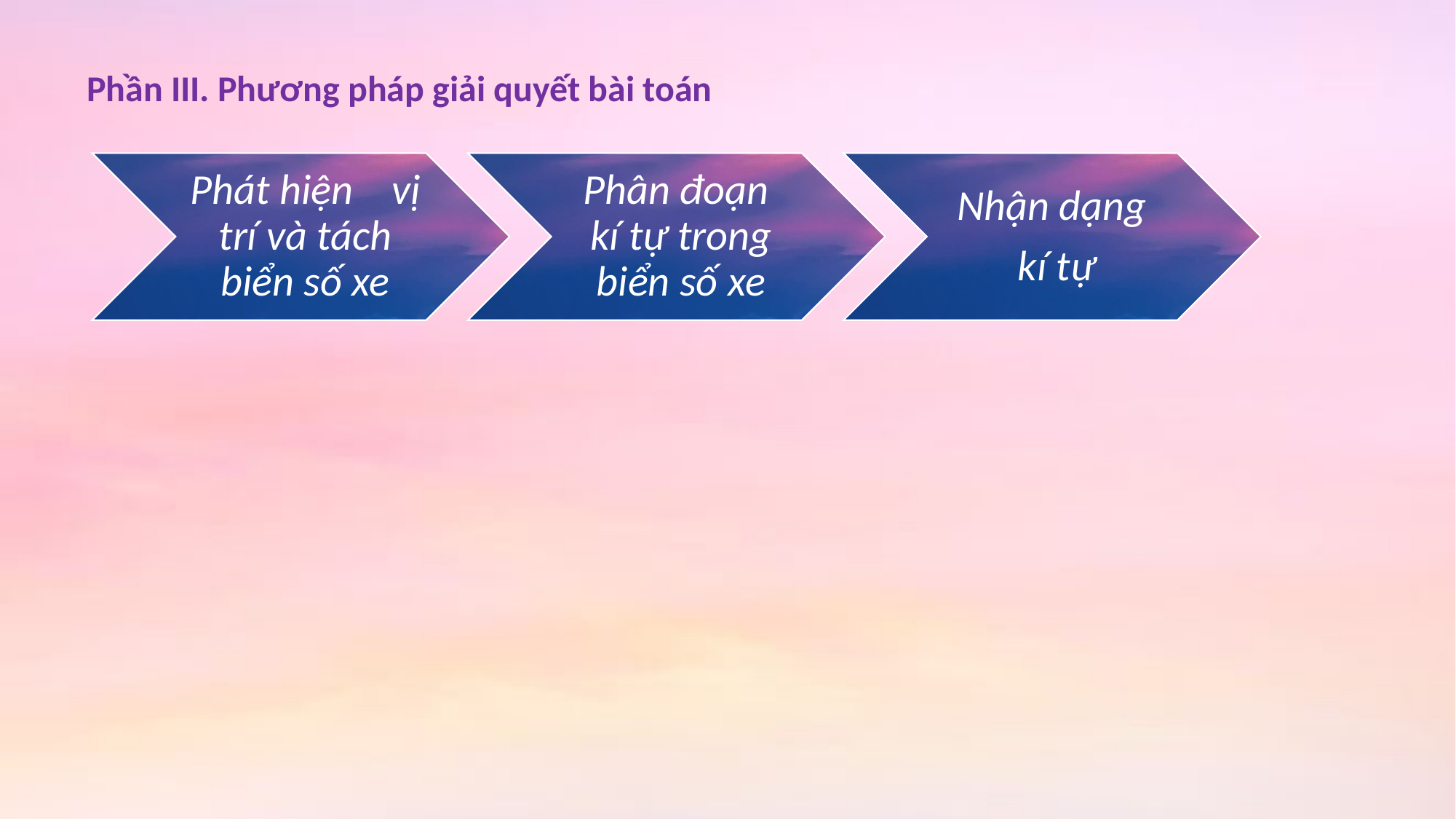

Phần III. Phương pháp giải quyết bài toán
Phát hiện    vị trí và tách biển số xe
Phân đoạn  kí tự trong biển số xe
Nhận dạng
kí tự